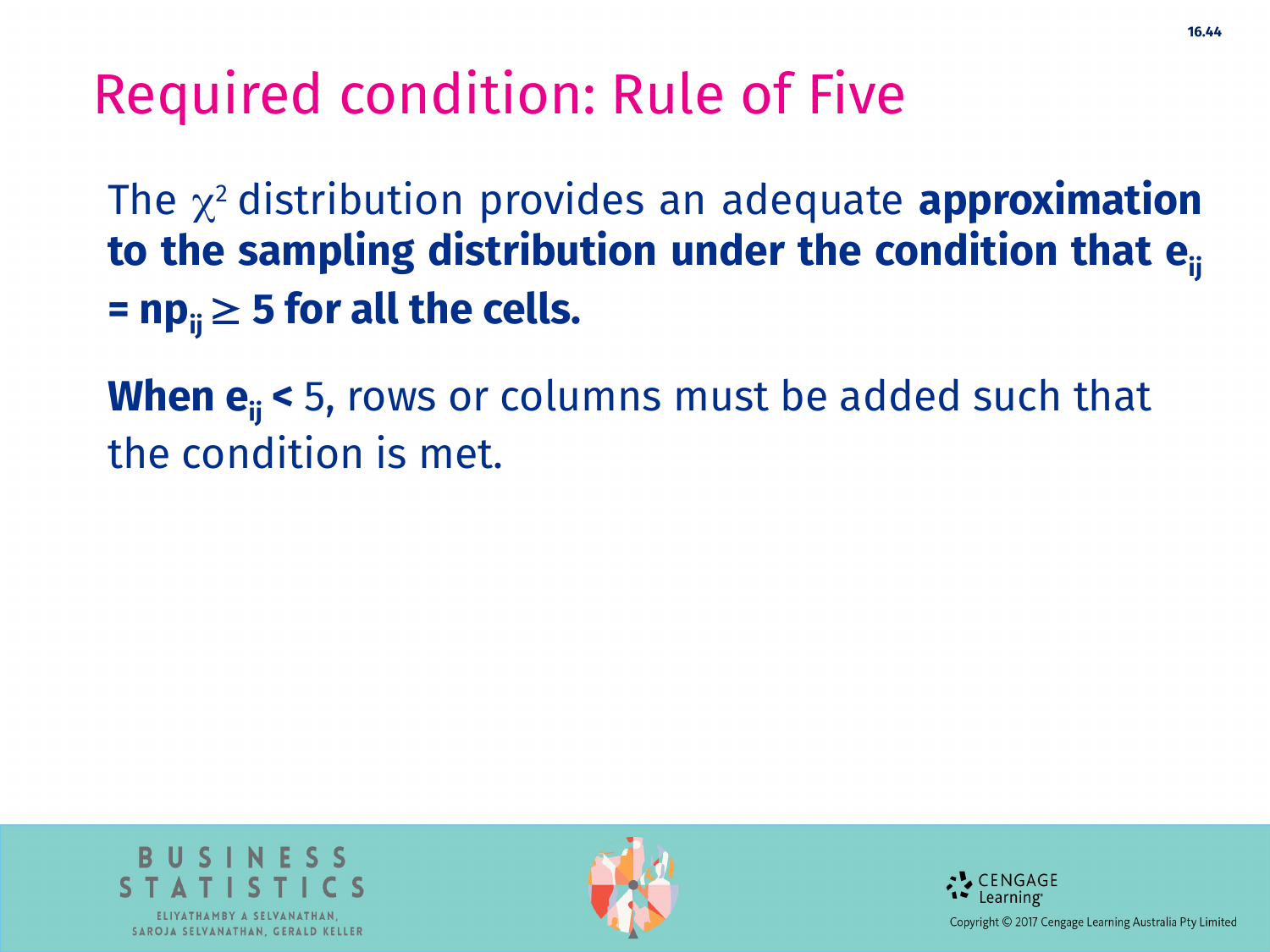

16.44
# Required condition: Rule of Five
The χ2 distribution provides an adequate approximation to the sampling distribution under the condition that eij = npij ≥ 5 for all the cells.
When eij < 5, rows or columns must be added such that the condition is met.